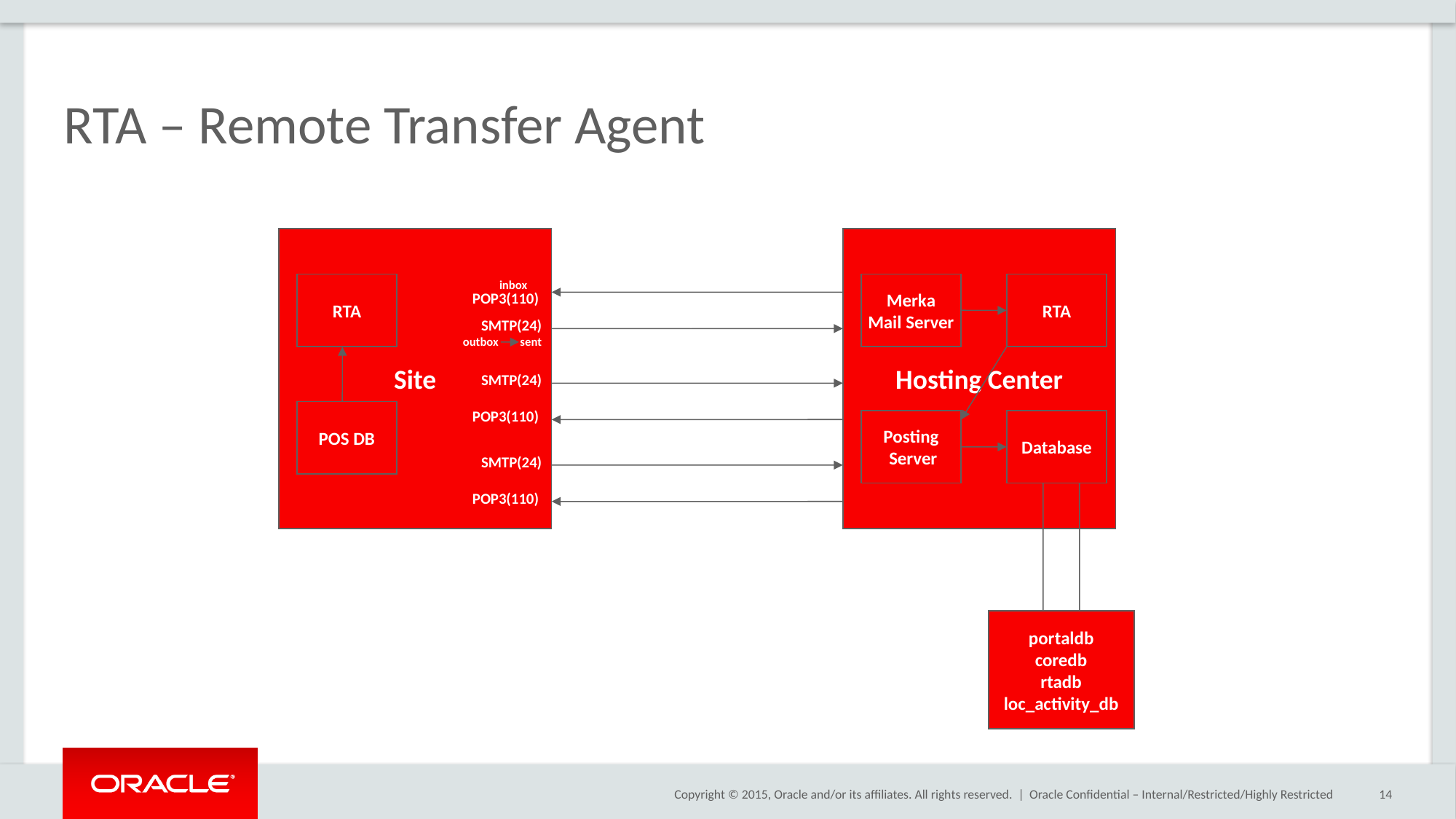

# RTA – Remote Transfer Agent
Site
Hosting Center
Jobs
inbox
RTA
Merka
Mail Server
RTA
POP3(110)

ACK(jobs)
SMTP(24)

outbox
sent

Totals, Trans, Defs
SMTP(24)

ACK(ttls, trans)
POS DB
POP3(110)
Posting
 Server
Database

PING
SMTP(24)

ACK(ping)
POP3(110)

portaldb
coredb
rtadb
loc_activity_db
Oracle Confidential – Internal/Restricted/Highly Restricted
14